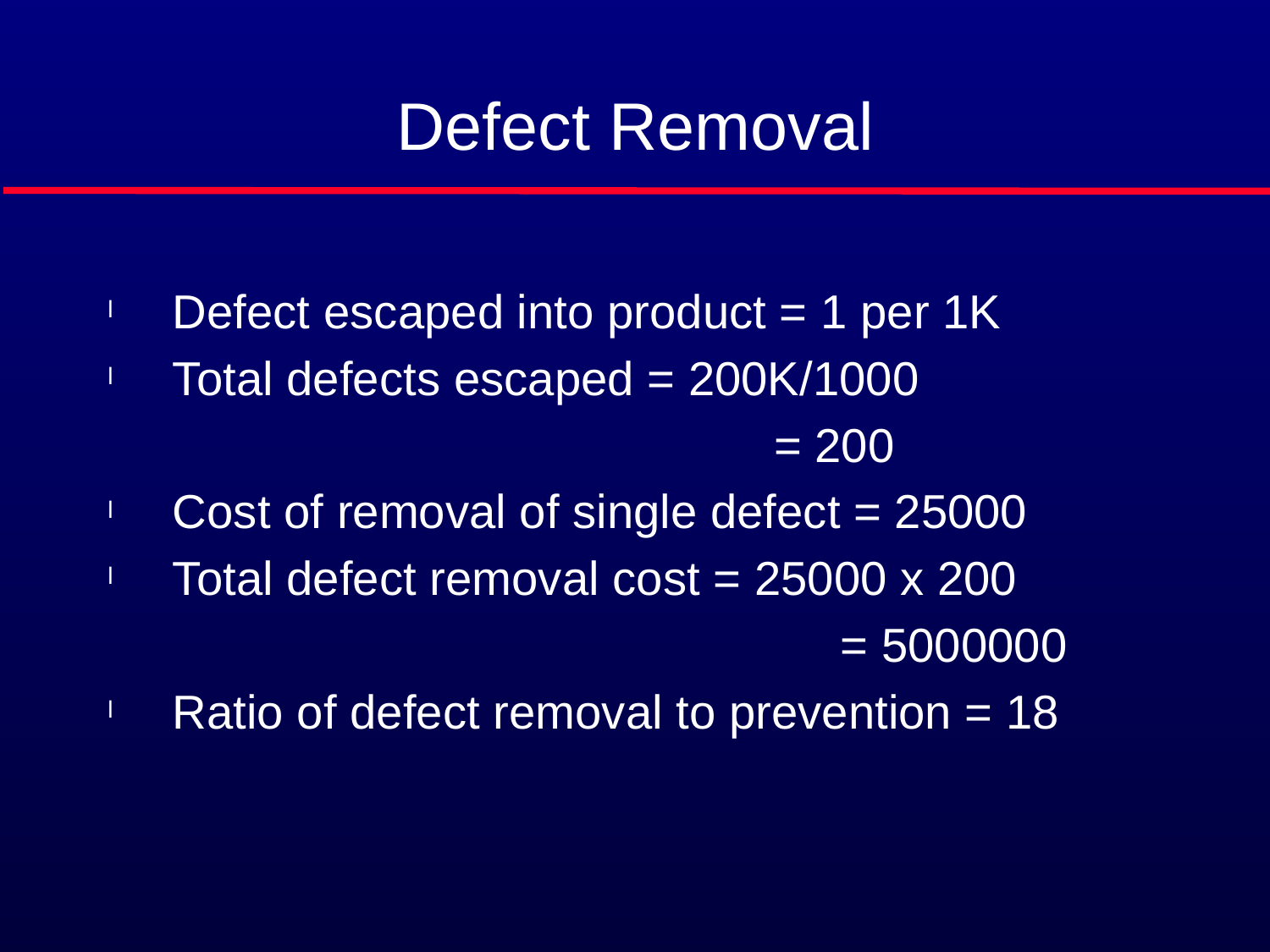

# Defect Removal
Defect escaped into product = 1 per 1K
Total defects escaped = 200K/1000
      				       = 200
Cost of removal of single defect = 25000
Total defect removal cost = 25000 x 200
					            = 5000000
Ratio of defect removal to prevention = 18